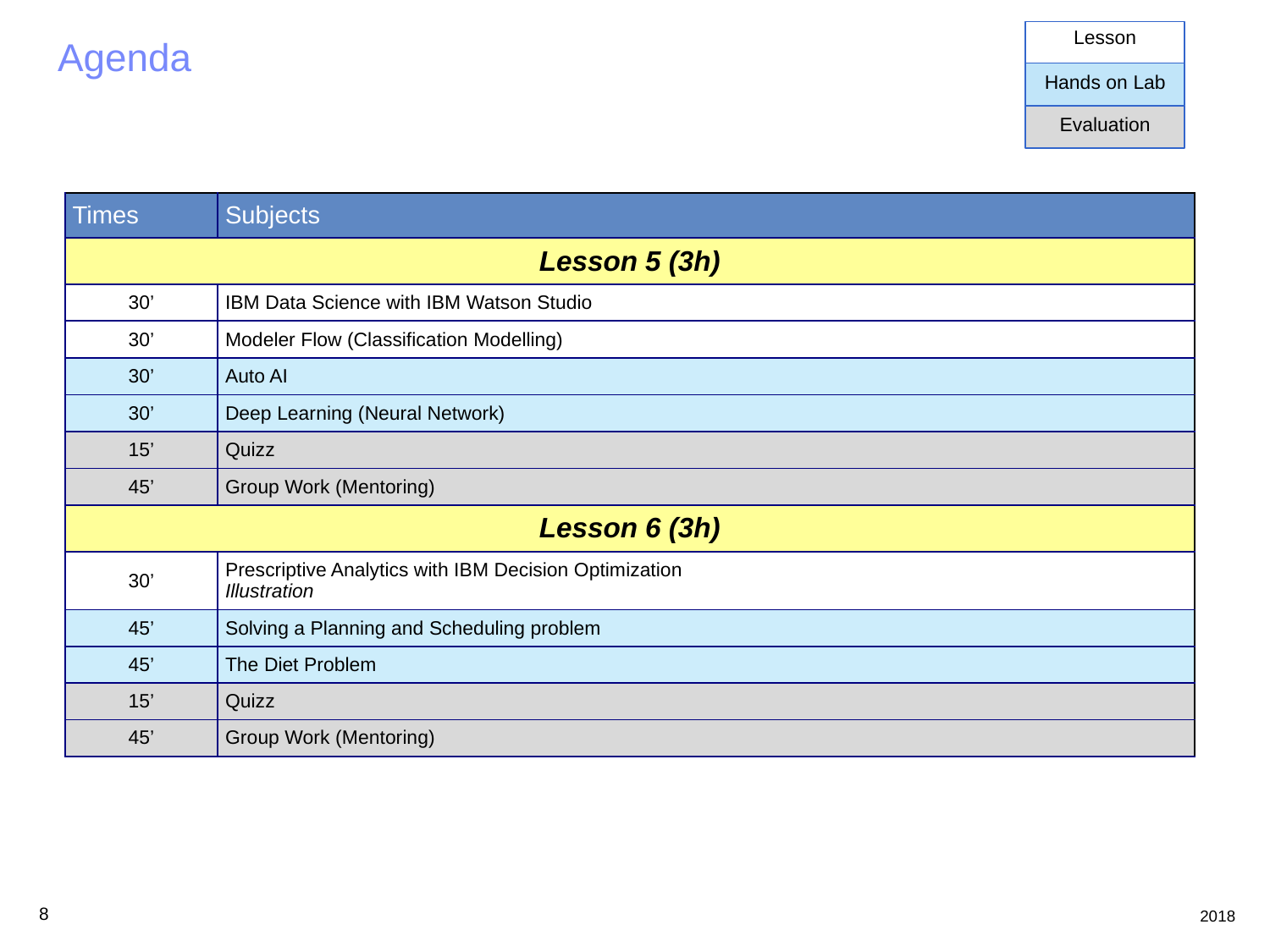

Lesson
# Agenda
Hands on Lab
Evaluation
| Times | Subjects |
| --- | --- |
| Lesson 5 (3h) |  |
| 30’ | IBM Data Science with IBM Watson Studio |
| 30’ | Modeler Flow (Classification Modelling) |
| 30’ | Auto AI |
| 30’ | Deep Learning (Neural Network) |
| 15’ | Quizz |
| 45’ | Group Work (Mentoring) |
| Lesson 6 (3h) |  |
| 30’ | Prescriptive Analytics with IBM Decision Optimization Illustration |
| 45’ | Solving a Planning and Scheduling problem |
| 45’ | The Diet Problem |
| 15’ | Quizz |
| 45’ | Group Work (Mentoring) |